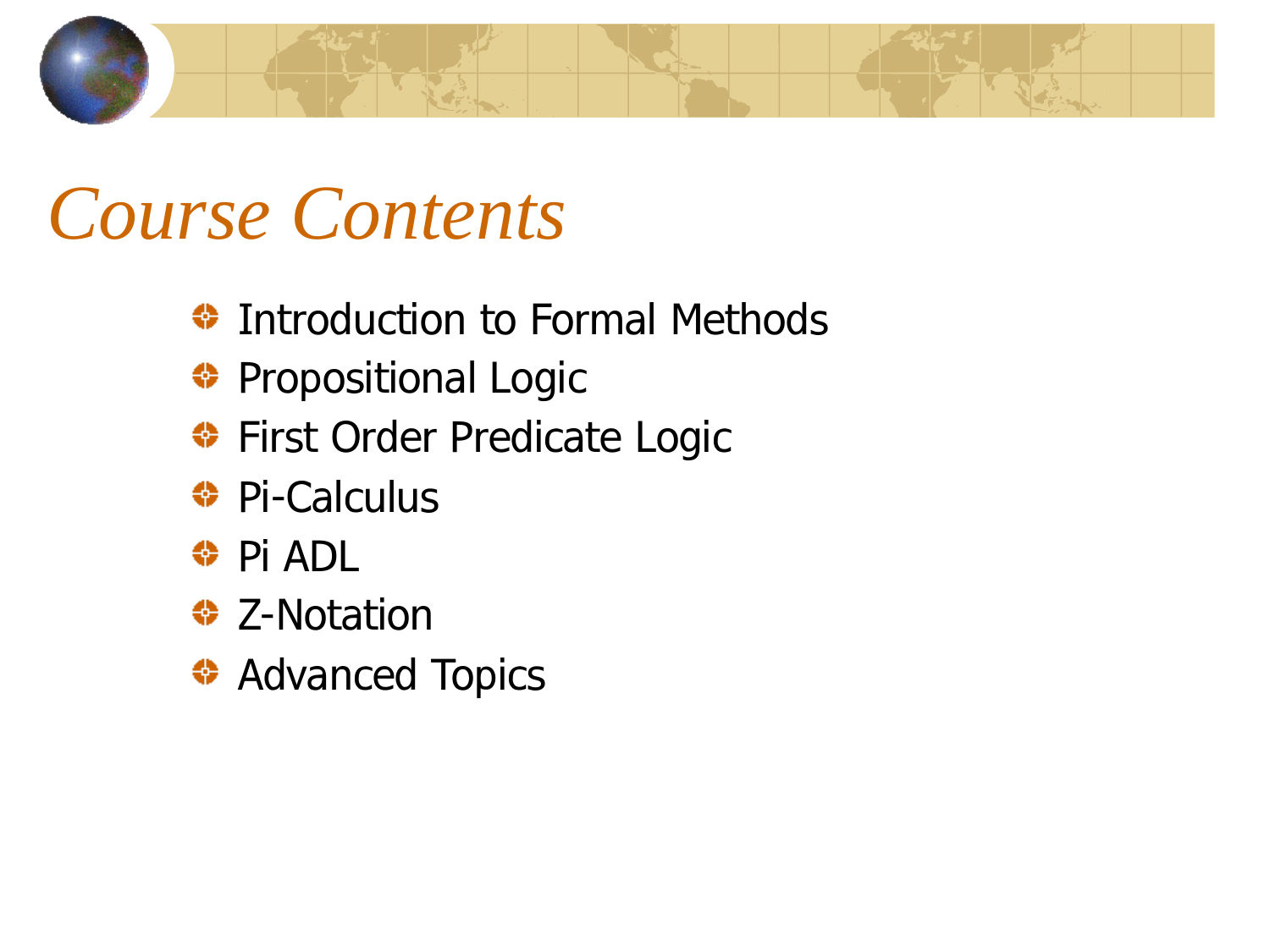

# Course Contents
Introduction to Formal Methods
Propositional Logic
First Order Predicate Logic
Pi-Calculus
Pi ADL
Z-Notation
Advanced Topics